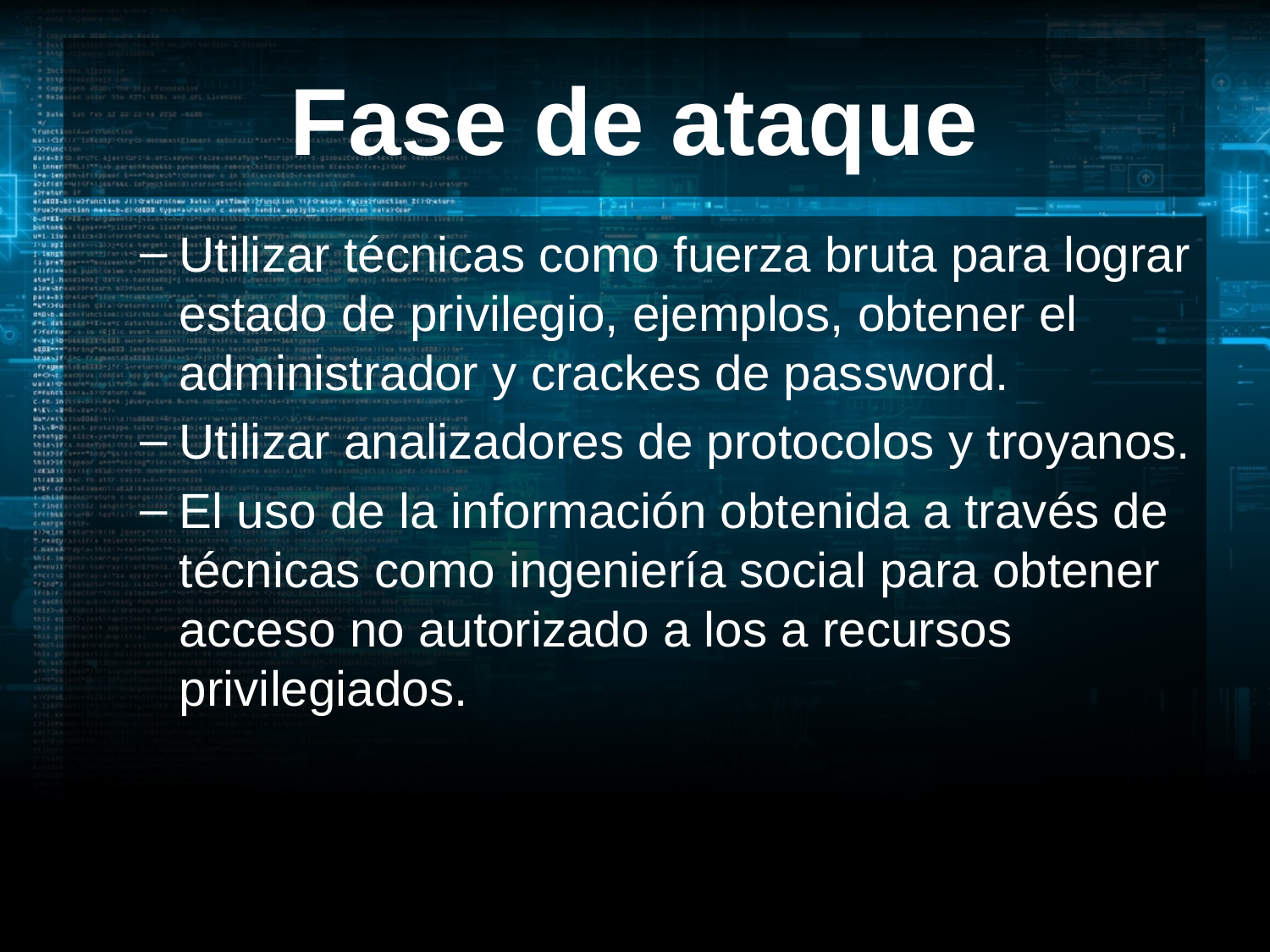

# Fase de ataque
Utilizar técnicas como fuerza bruta para lograr estado de privilegio, ejemplos, obtener el administrador y crackes de password.
Utilizar analizadores de protocolos y troyanos.
El uso de la información obtenida a través de técnicas como ingeniería social para obtener acceso no autorizado a los a recursos privilegiados.